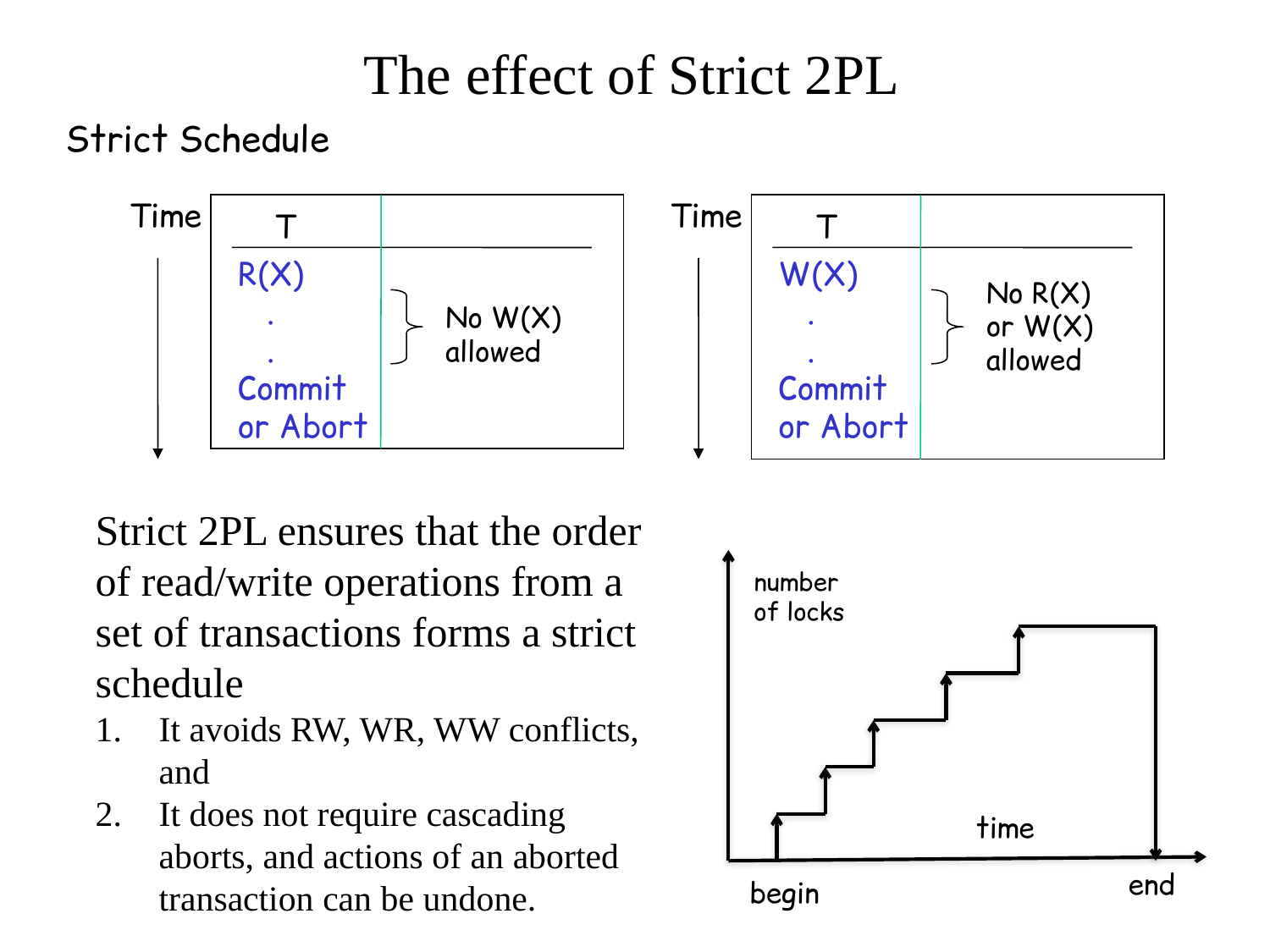

The effect of Strict 2PL
Strict Schedule
Time
Time

T
T
R(X)
   .
   .
Commit
or Abort

W(X)
   .
   .
Commit
or Abort

No R(X) or W(X) allowed

No W(X) allowed
Strict 2PL ensures that the order of read/write operations from a set of transactions forms a strict schedule
It avoids RW, WR, WW conflicts, and
It does not require cascading aborts, and actions of an aborted transaction can be undone.
number
of locks
time
end
begin